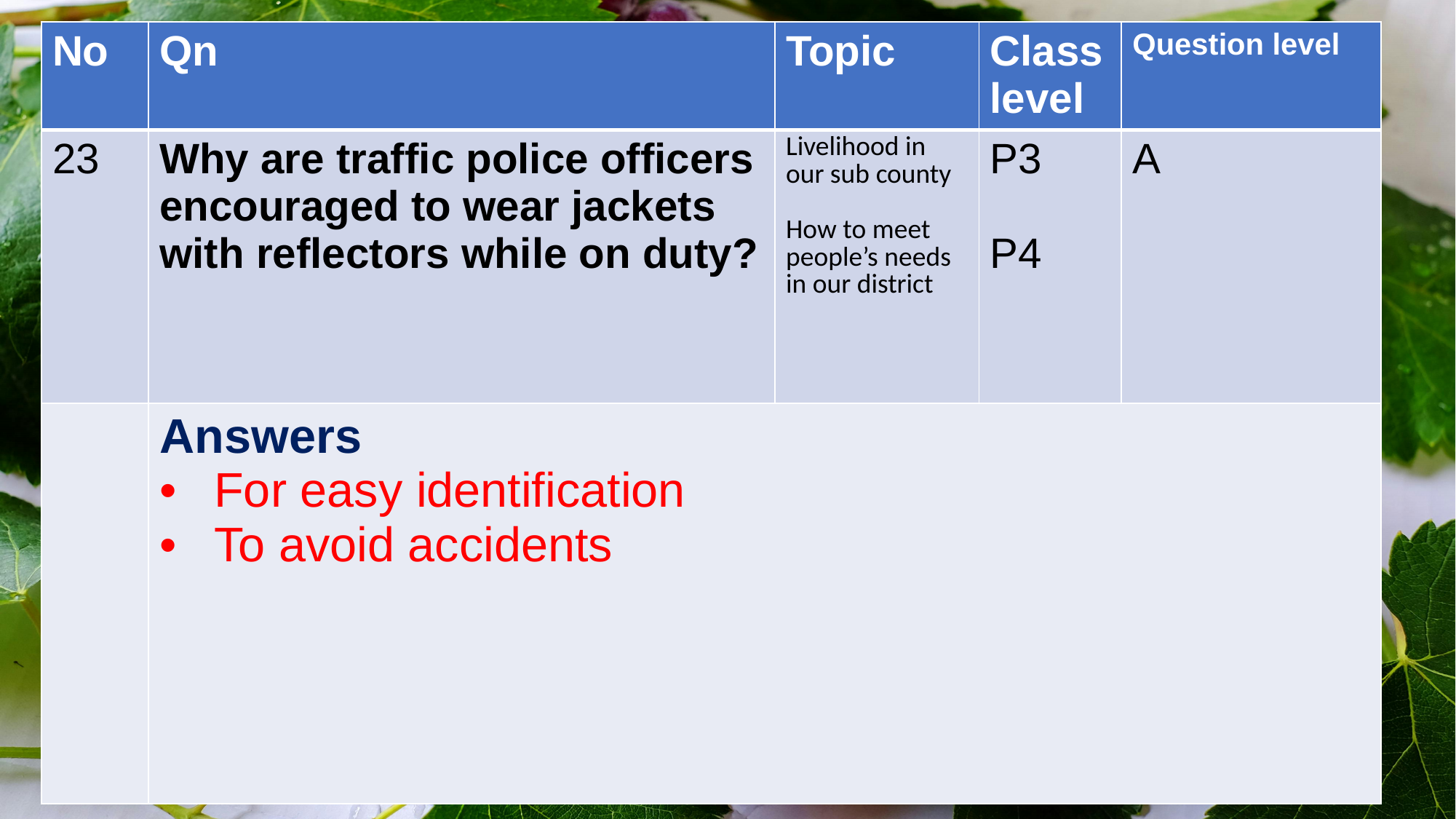

| No | Qn | Topic | Class level | Question level |
| --- | --- | --- | --- | --- |
| 23 | Why are traffic police officers encouraged to wear jackets with reflectors while on duty? | Livelihood in our sub county How to meet people’s needs in our district | P3 P4 | A |
|  | Answers For easy identification To avoid accidents |  |  |  |
SST WORKSHOP - KABOJJA JUNIOR SCHOOL